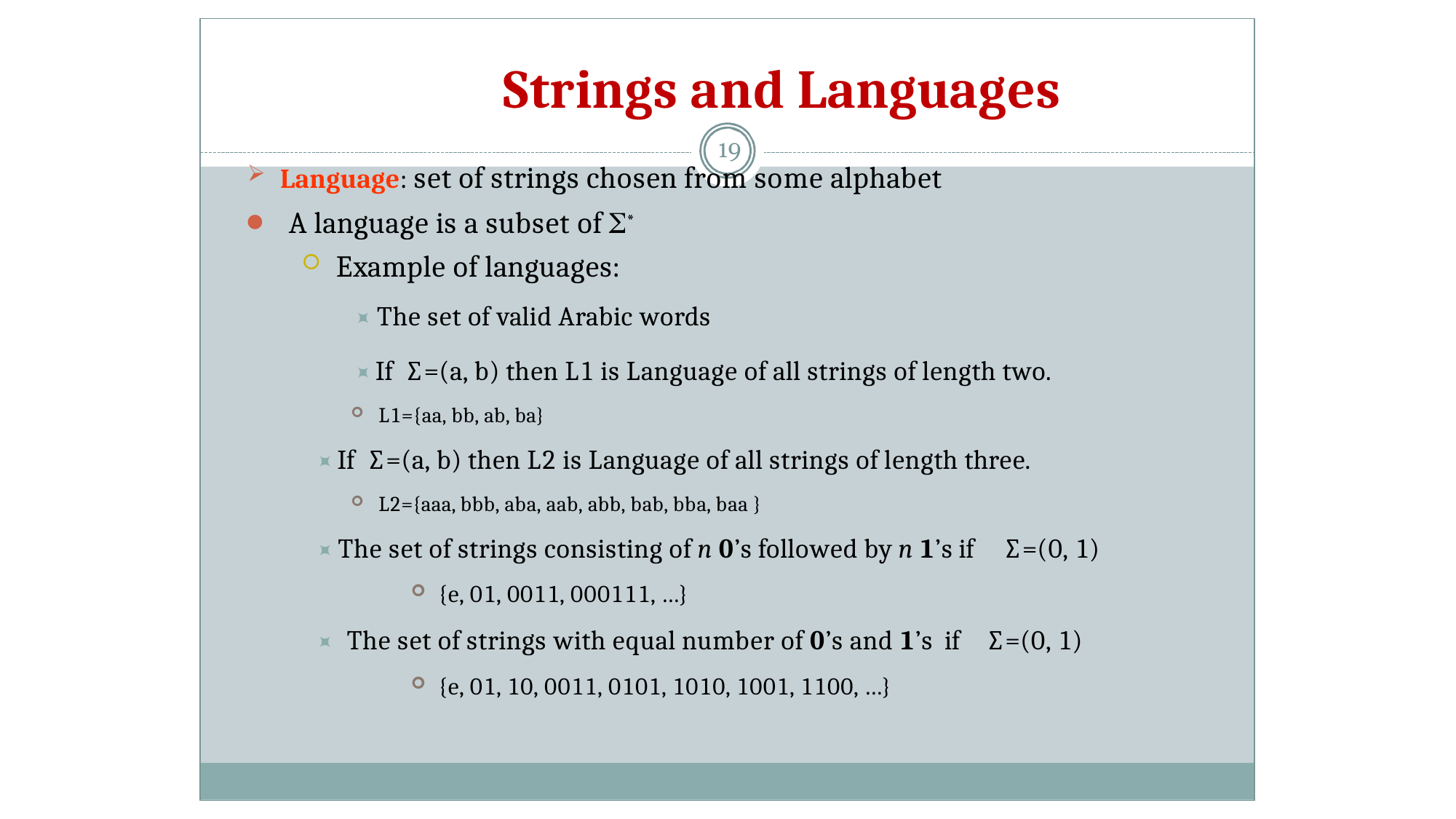

# Strings and Languages
19
Language: set of strings chosen from some alphabet
A language is a subset of Σ*
Example of languages:
⯍ The set of valid Arabic words

⯍ If ∑=(a, b) then L1 is Language of all strings of length two.
L1={aa, bb, ab, ba}
⯍ If ∑=(a, b) then L2 is Language of all strings of length three.
L2={aaa, bbb, aba, aab, abb, bab, bba, baa }
⯍ The set of strings consisting of n 0’s followed by n 1’s if	∑=(0, 1)
{e, 01, 0011, 000111, …}
⯍  The set of strings with equal number of 0’s and 1’s if	∑=(0, 1)
{e, 01, 10, 0011, 0101, 1010, 1001, 1100, …}